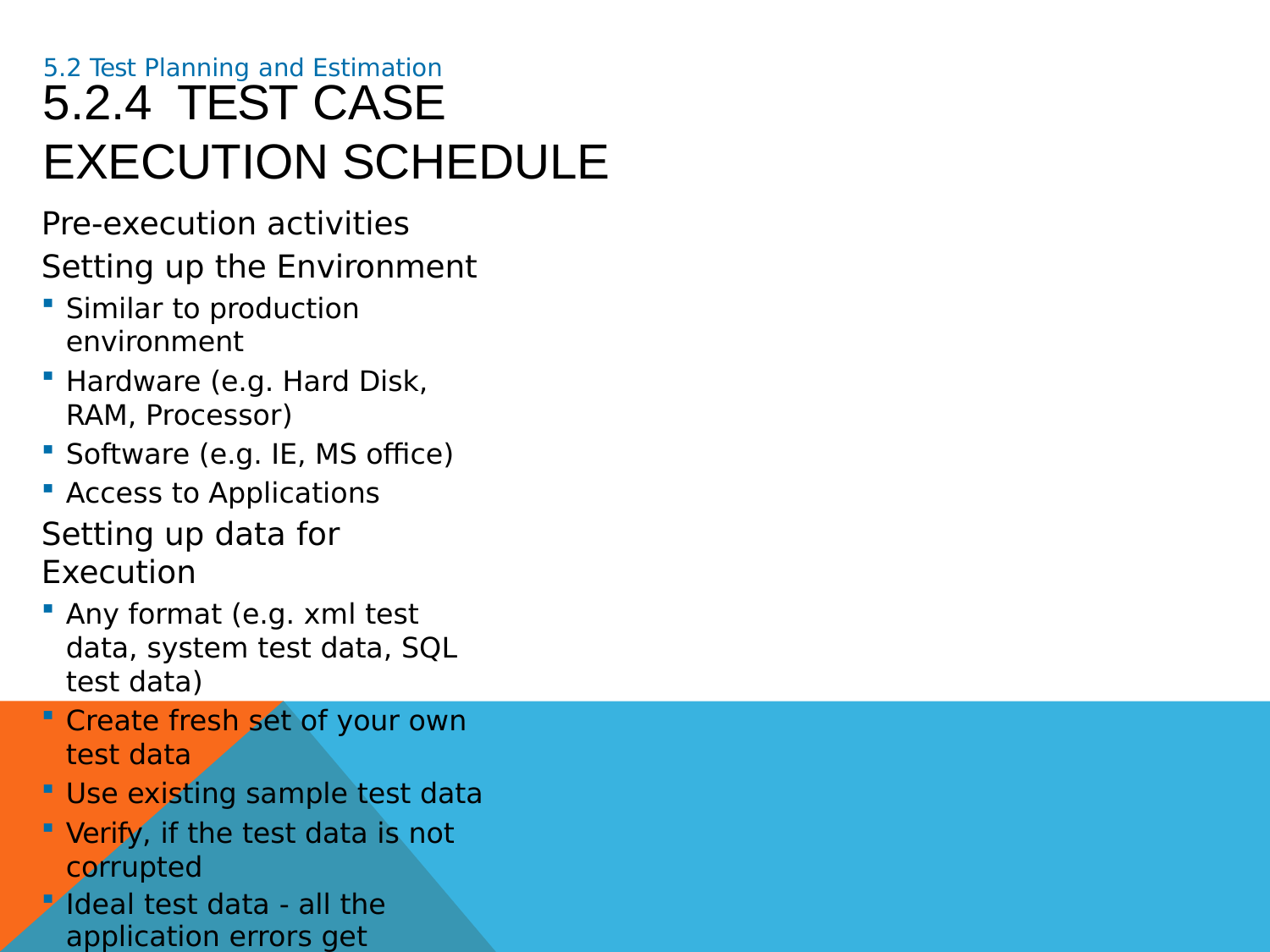

5.2 Test Planning and Estimation
# 5.2.4	Test Case Execution Schedule
Pre-execution activities  Setting up the Environment
Similar to production environment
Hardware (e.g. Hard Disk, RAM, Processor)
Software (e.g. IE, MS office)
Access to Applications
Setting up data for Execution
Any format (e.g. xml test data, system test data, SQL test data)
Create fresh set of your own test data
Use existing sample test data
Verify, if the test data is not corrupted
Ideal test data - all the application errors get identified with minimum size of data
set